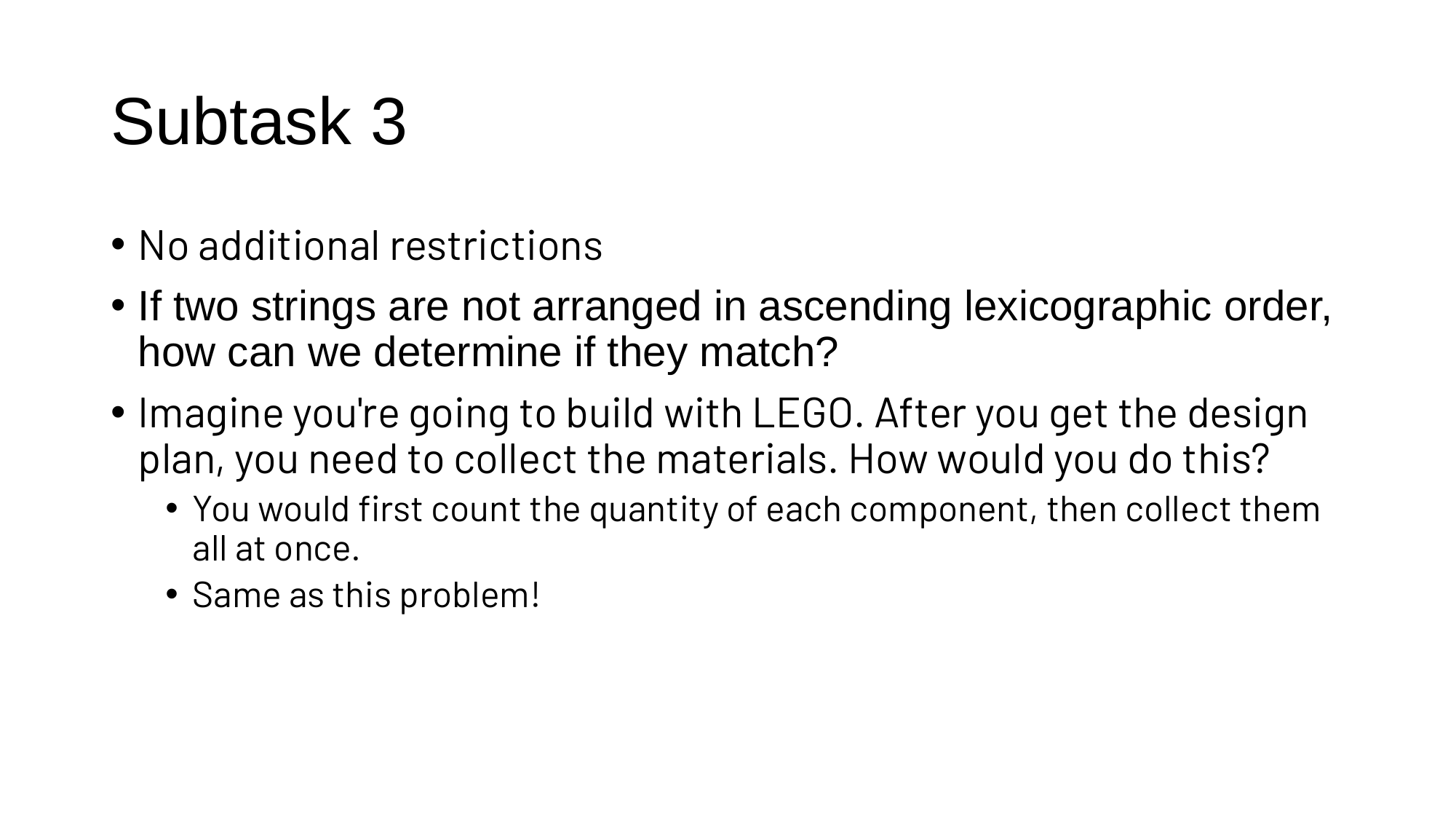

# Subtask 3

No additional restrictions
If two strings are not arranged in ascending lexicographic order, how can we determine if they match?
Imagine you're going to build with LEGO. After you get the design plan, you need to collect the materials. How would you do this?
You would first count the quantity of each component, then collect them all at once.
Same as this problem!